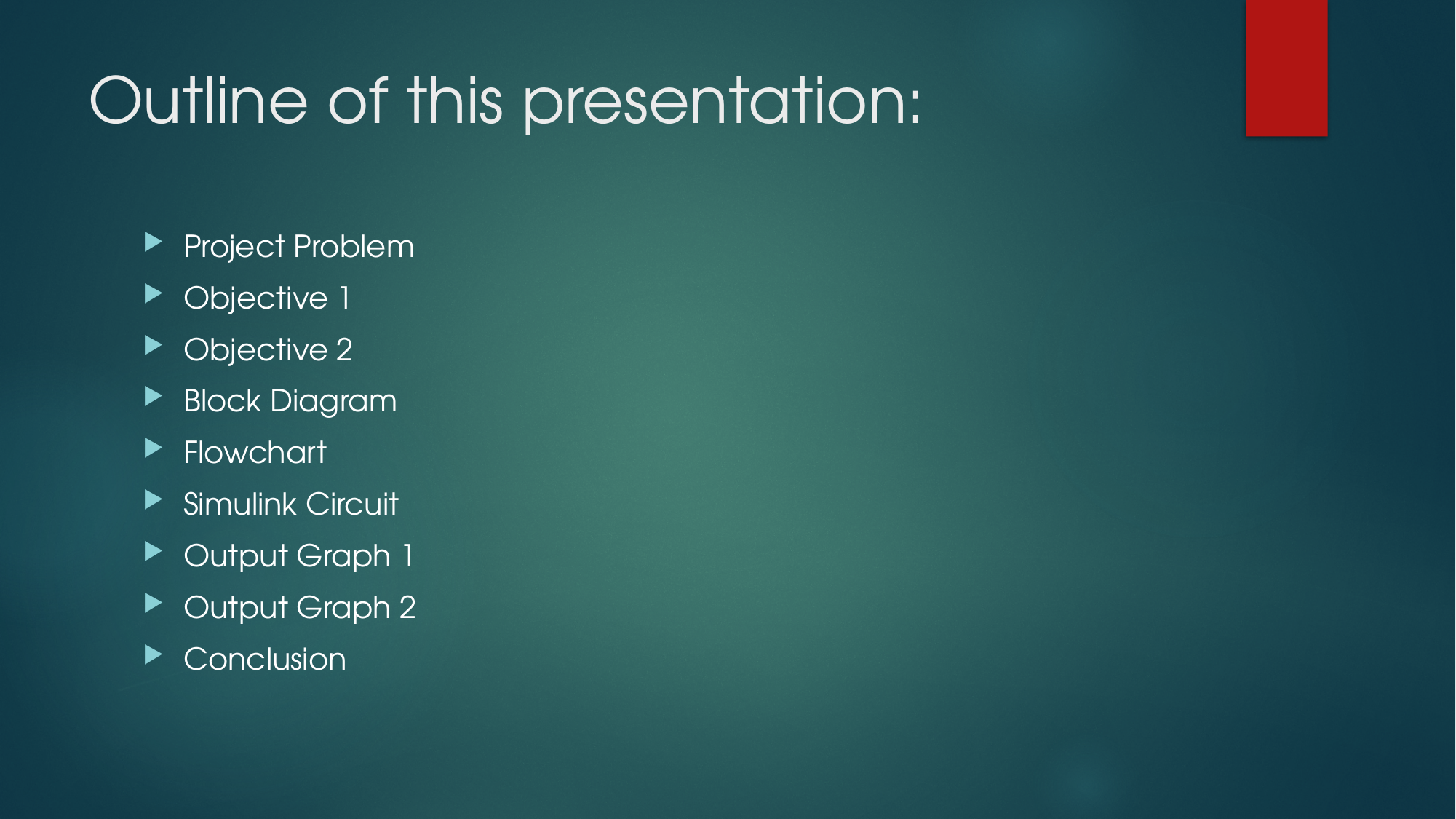

# Outline of this presentation:
Project Problem
Objective 1
Objective 2
Block Diagram
Flowchart
Simulink Circuit
Output Graph 1
Output Graph 2
Conclusion